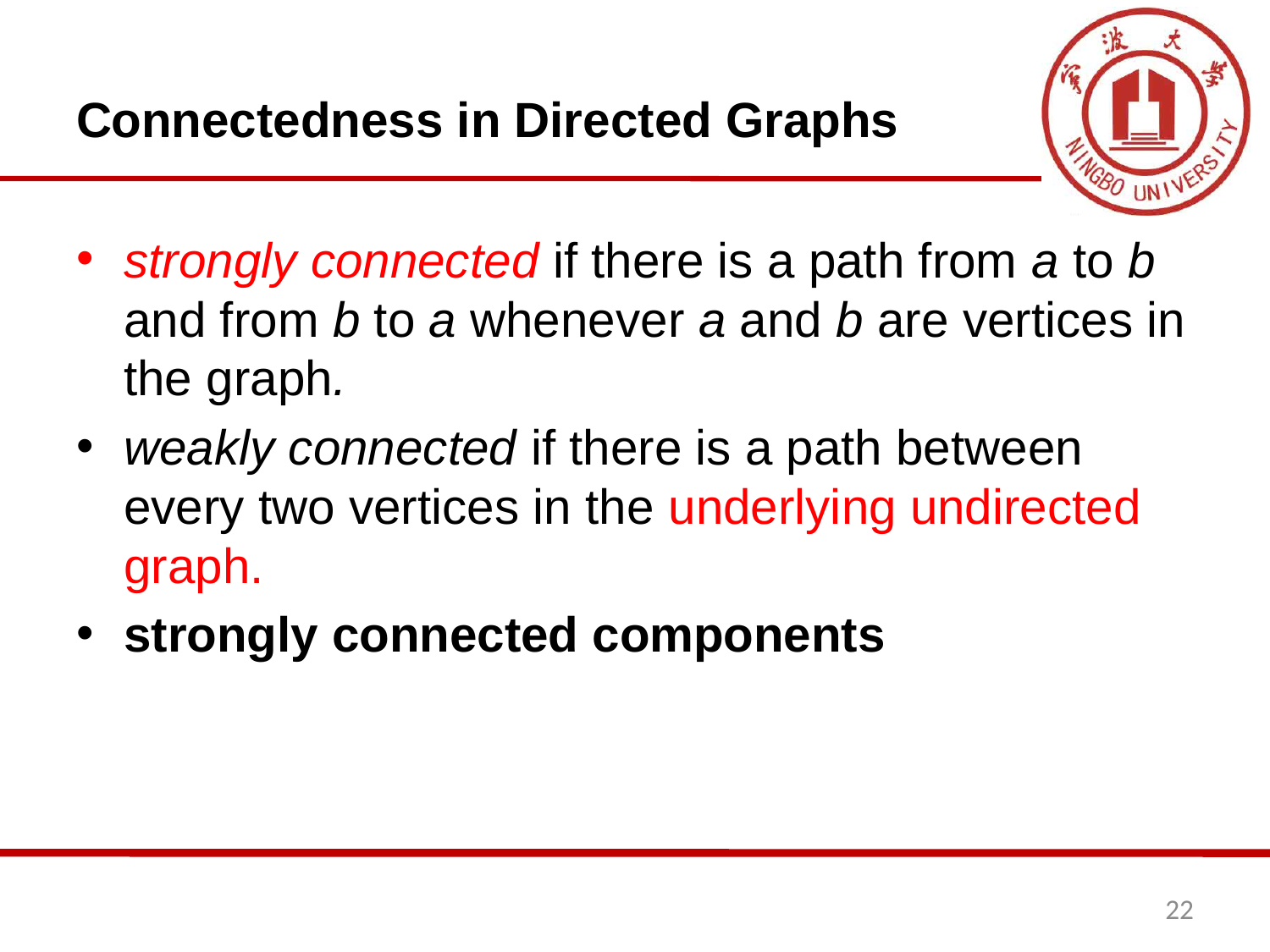

# Connectedness in Directed Graphs
strongly connected if there is a path from a to b and from b to a whenever a and b are vertices in the graph.
weakly connected if there is a path between every two vertices in the underlying undirected graph.
strongly connected components
22